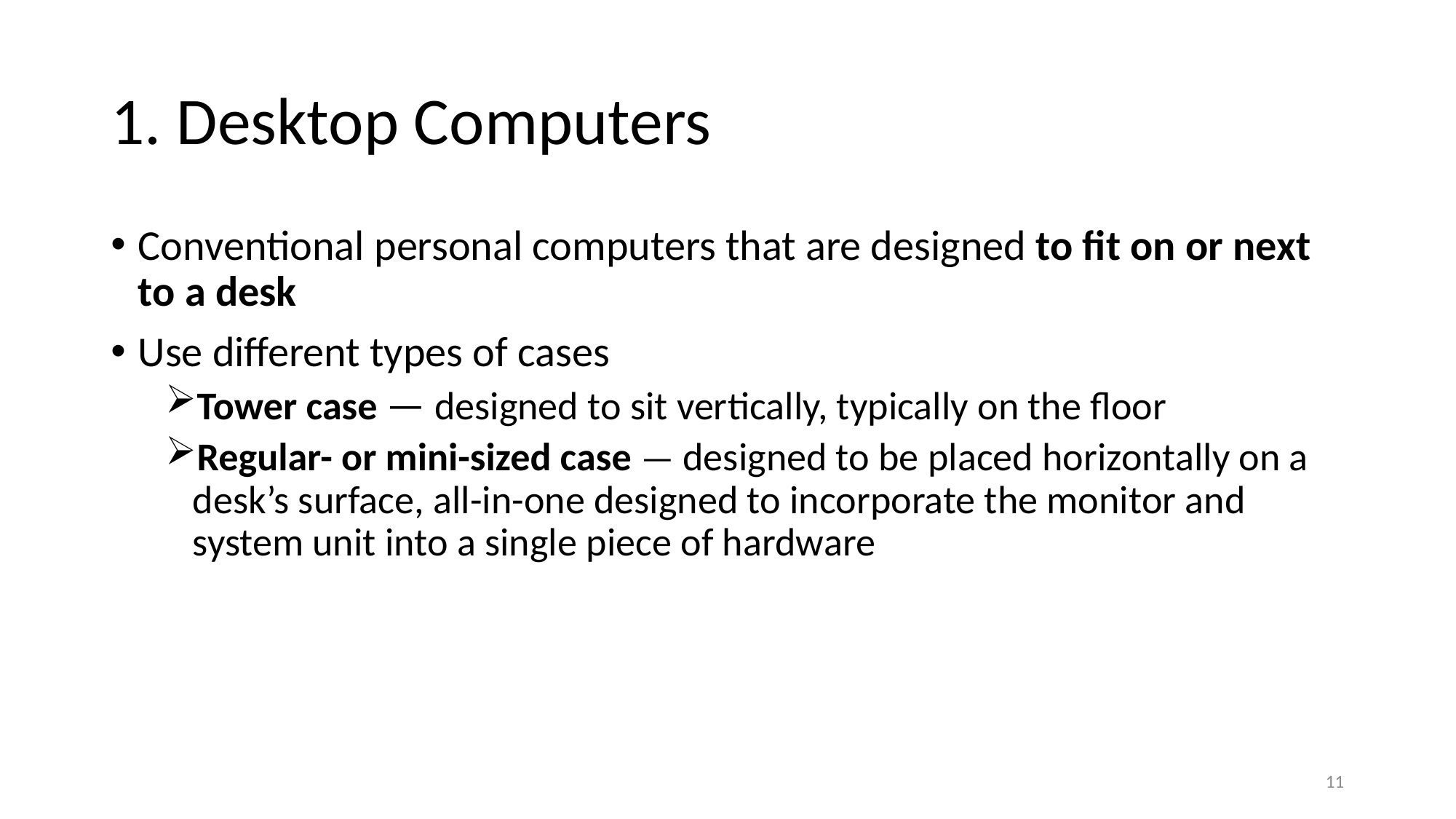

# 1. Desktop Computers
Conventional personal computers that are designed to fit on or next to a desk
Use different types of cases
Tower case — designed to sit vertically, typically on the floor
Regular- or mini-sized case — designed to be placed horizontally on a desk’s surface, all-in-one designed to incorporate the monitor and system unit into a single piece of hardware
11